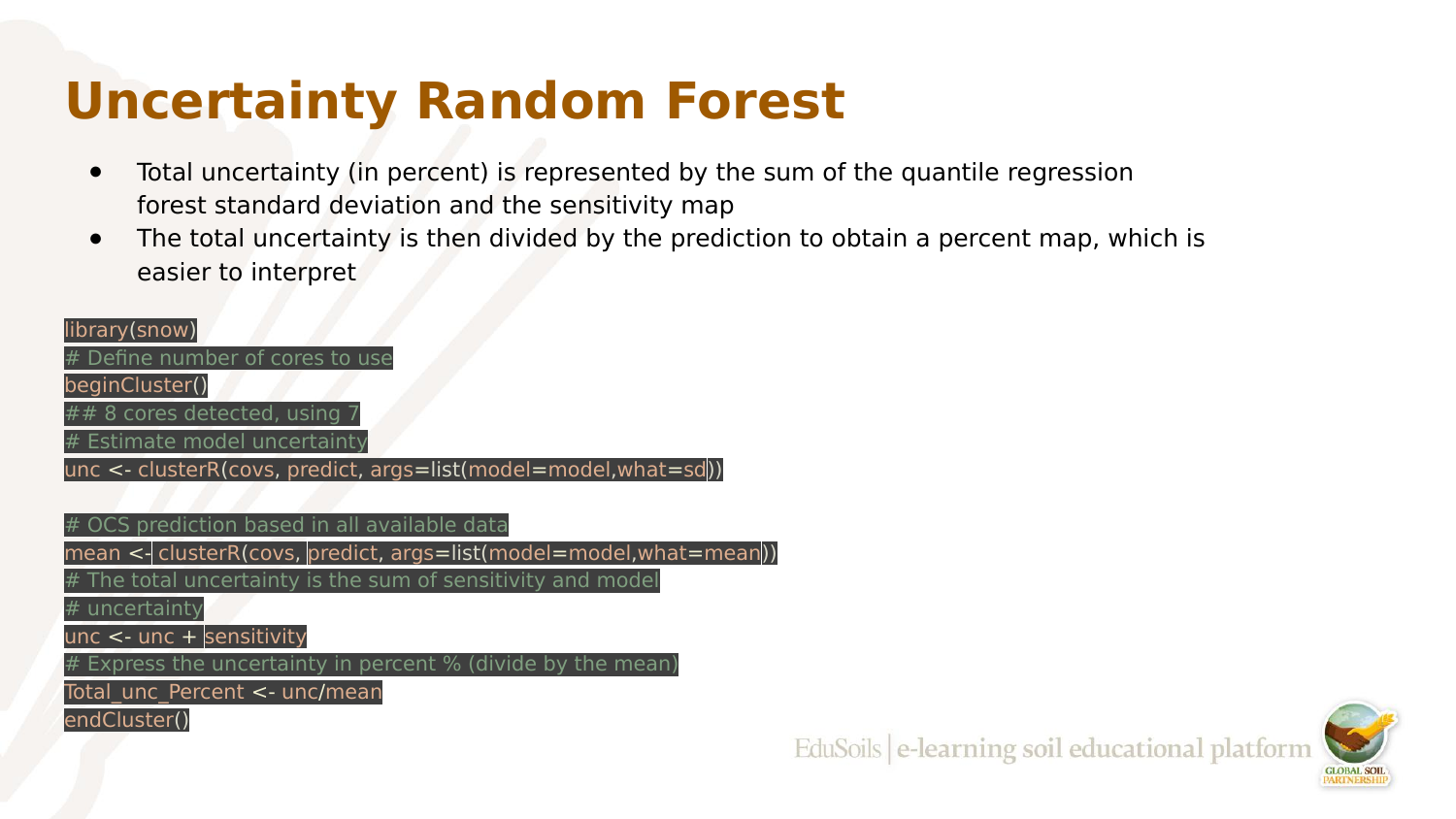

# Uncertainty Random Forest

Total uncertainty (in percent) is represented by the sum of the quantile regression forest standard deviation and the sensitivity map
The total uncertainty is then divided by the prediction to obtain a percent map, which is easier to interpret

library(snow)
# Define number of cores to use
beginCluster()
## 8 cores detected, using 7
# Estimate model uncertainty
unc <- clusterR(covs, predict, args=list(model=model,what=sd))

# OCS prediction based in all available data
mean <- clusterR(covs, predict, args=list(model=model,what=mean))
# The total uncertainty is the sum of sensitivity and model
# uncertainty
unc <- unc + sensitivity
# Express the uncertainty in percent % (divide by the mean)
Total_unc_Percent <- unc/mean
endCluster()

16